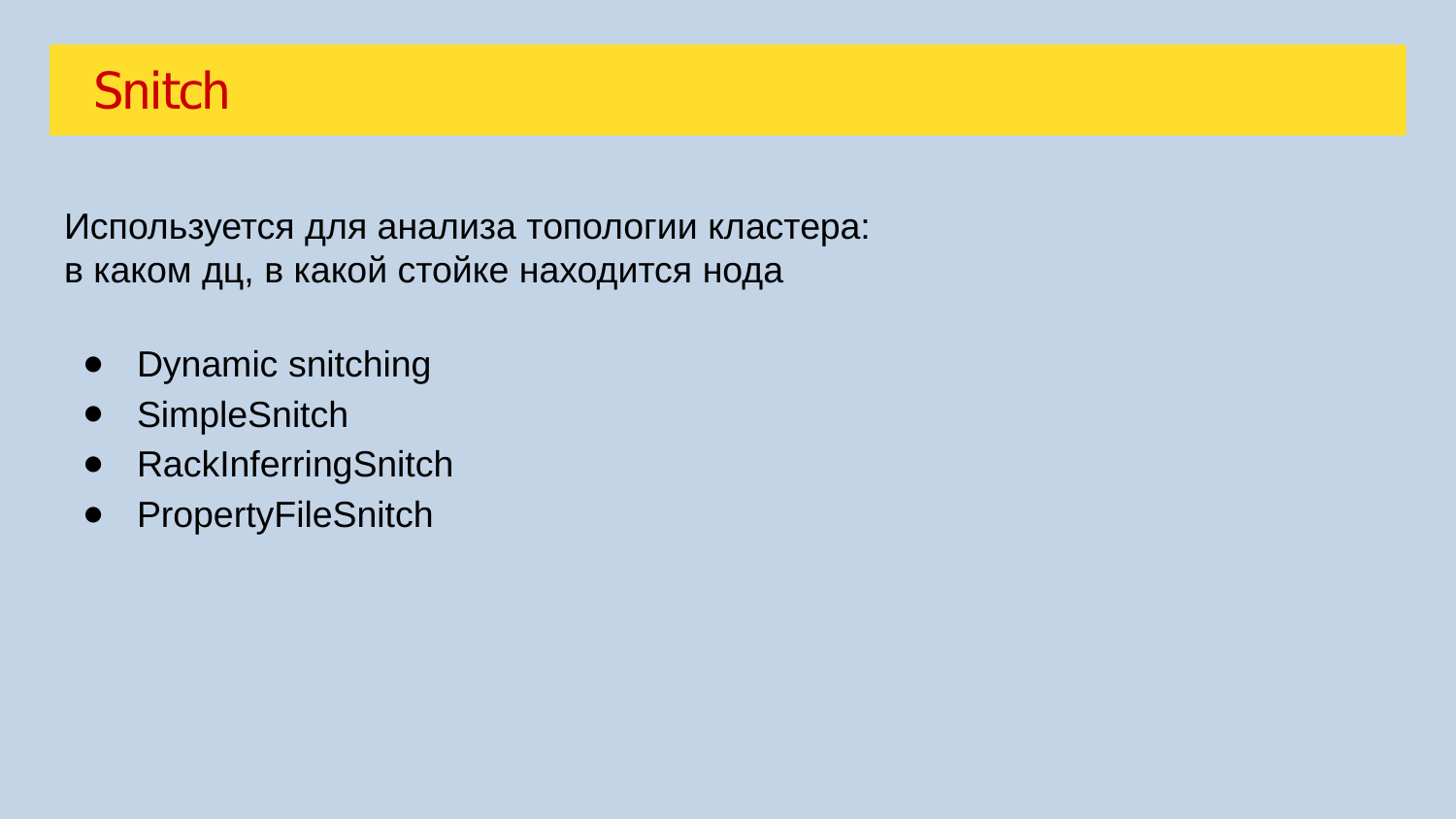

Snitch
Используется для анализа топологии кластера:
в каком дц, в какой стойке находится нода

Dynamic snitching
SimpleSnitch
RackInferringSnitch
PropertyFileSnitch